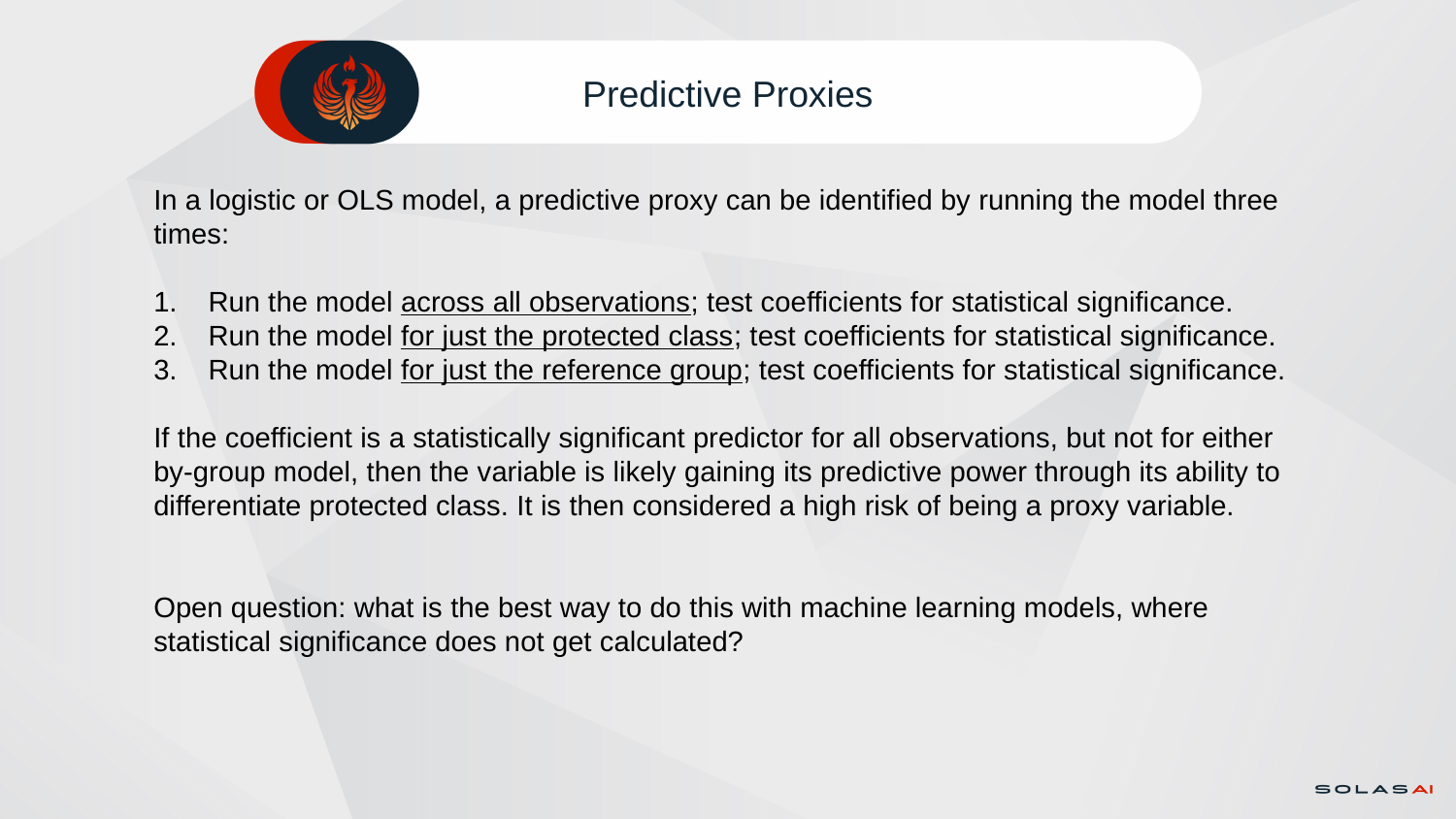

# Predictive Proxies
In a logistic or OLS model, a predictive proxy can be identified by running the model three times:

Run the model across all observations; test coefficients for statistical significance.
Run the model for just the protected class; test coefficients for statistical significance.
Run the model for just the reference group; test coefficients for statistical significance.

If the coefficient is a statistically significant predictor for all observations, but not for either by-group model, then the variable is likely gaining its predictive power through its ability to differentiate protected class. It is then considered a high risk of being a proxy variable.

Open question: what is the best way to do this with machine learning models, where statistical significance does not get calculated?